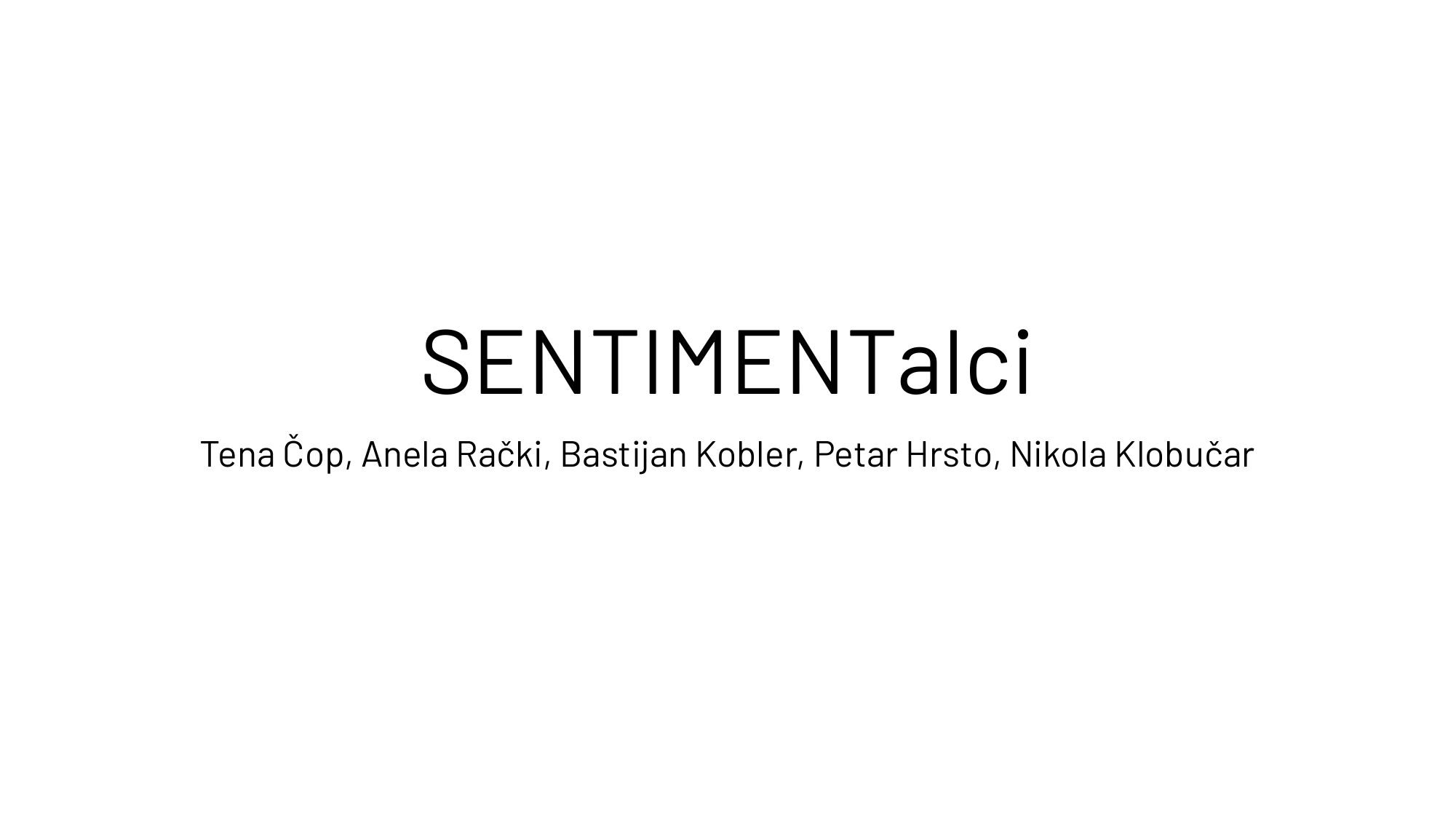

# SENTIMENTalci
Tena Čop, Anela Rački, Bastijan Kobler, Petar Hrsto, Nikola Klobučar